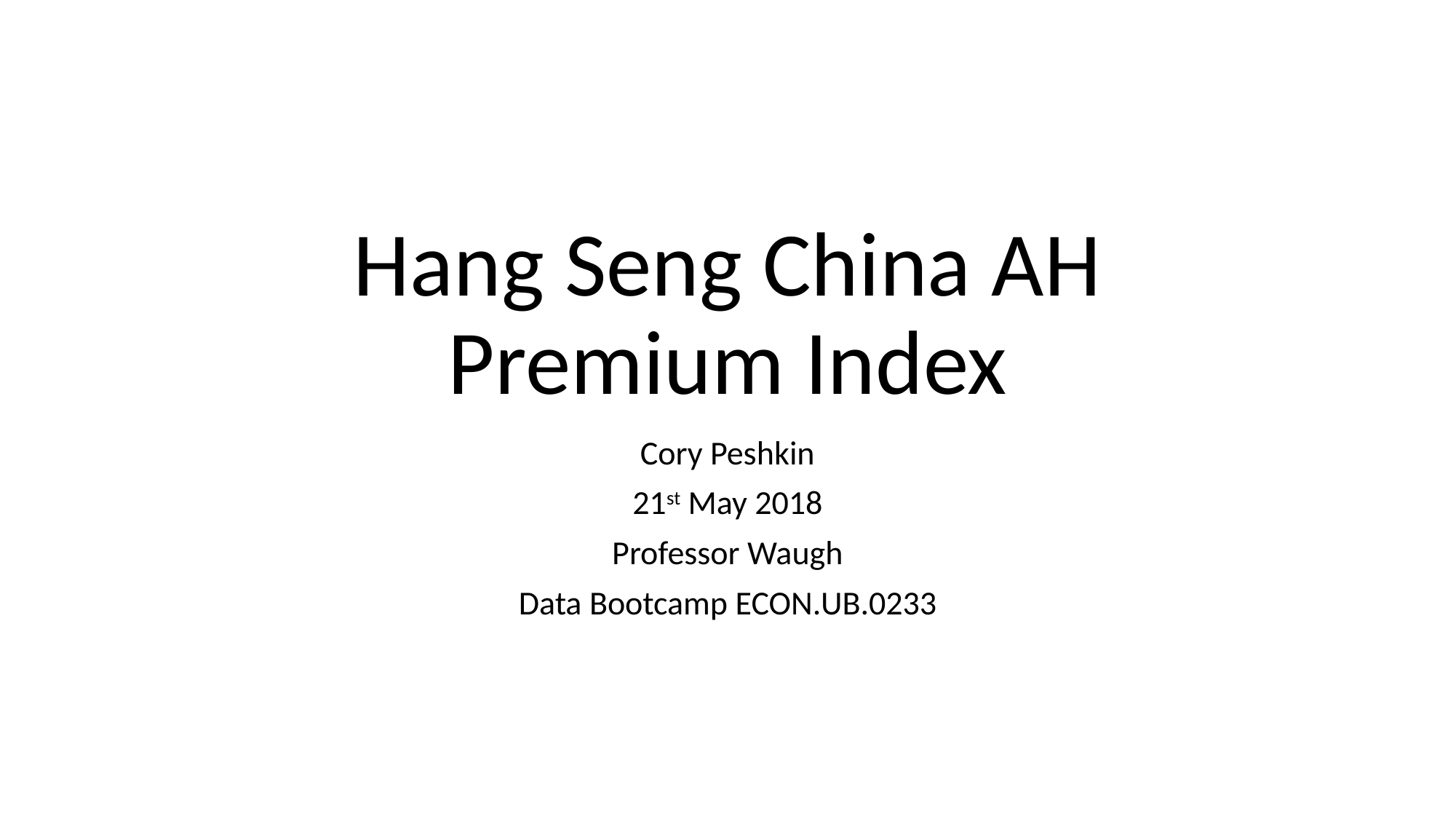

# Hang Seng China AH Premium Index
Cory Peshkin
21st May 2018
Professor Waugh
Data Bootcamp ECON.UB.0233